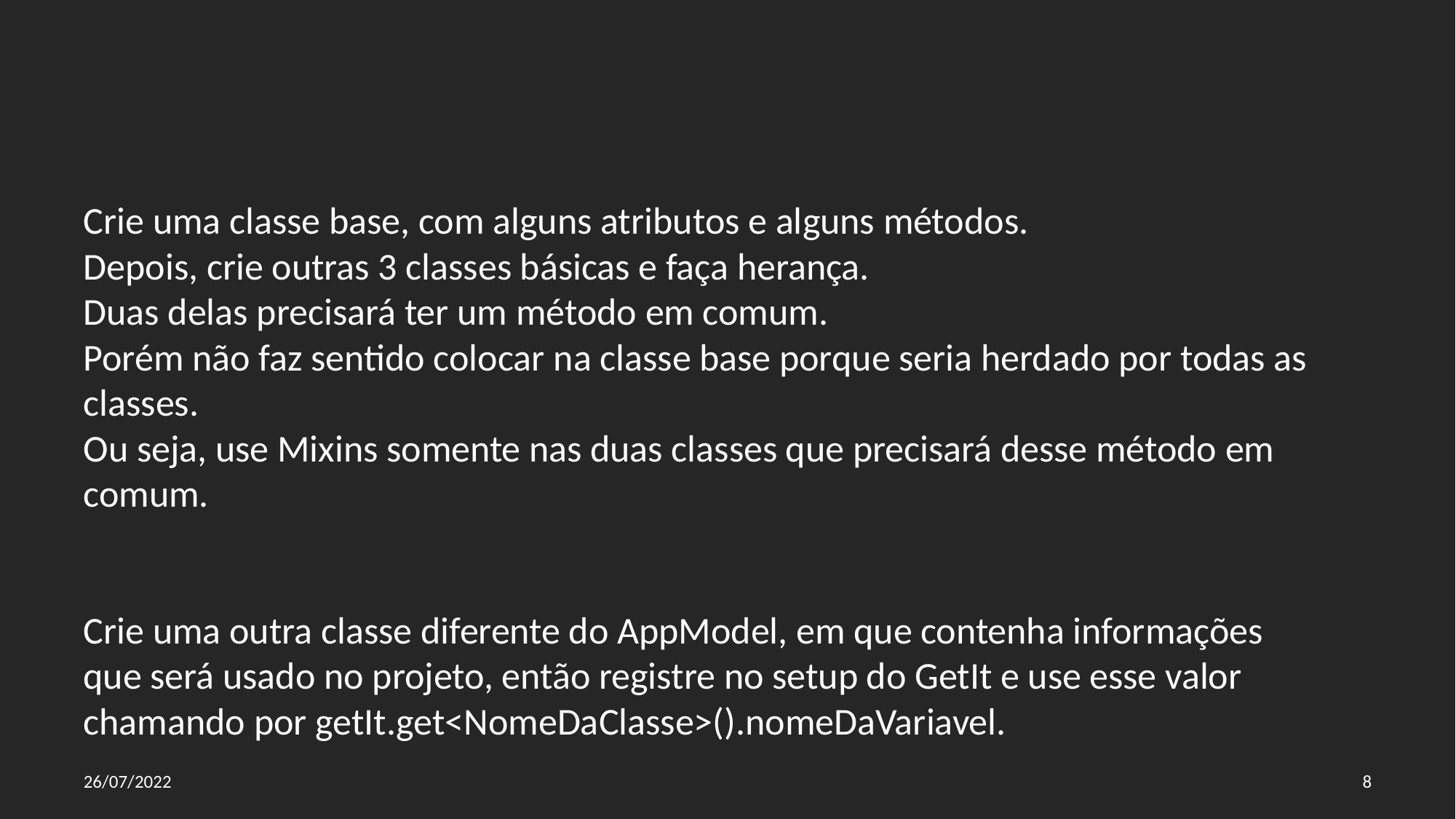

#
Crie uma classe base, com alguns atributos e alguns métodos.
Depois, crie outras 3 classes básicas e faça herança.
Duas delas precisará ter um método em comum.
Porém não faz sentido colocar na classe base porque seria herdado por todas as classes.
Ou seja, use Mixins somente nas duas classes que precisará desse método em comum.

Crie uma outra classe diferente do AppModel, em que contenha informações
que será usado no projeto, então registre no setup do GetIt e use esse valor
chamando por getIt.get<NomeDaClasse>().nomeDaVariavel.
26/07/2022
8